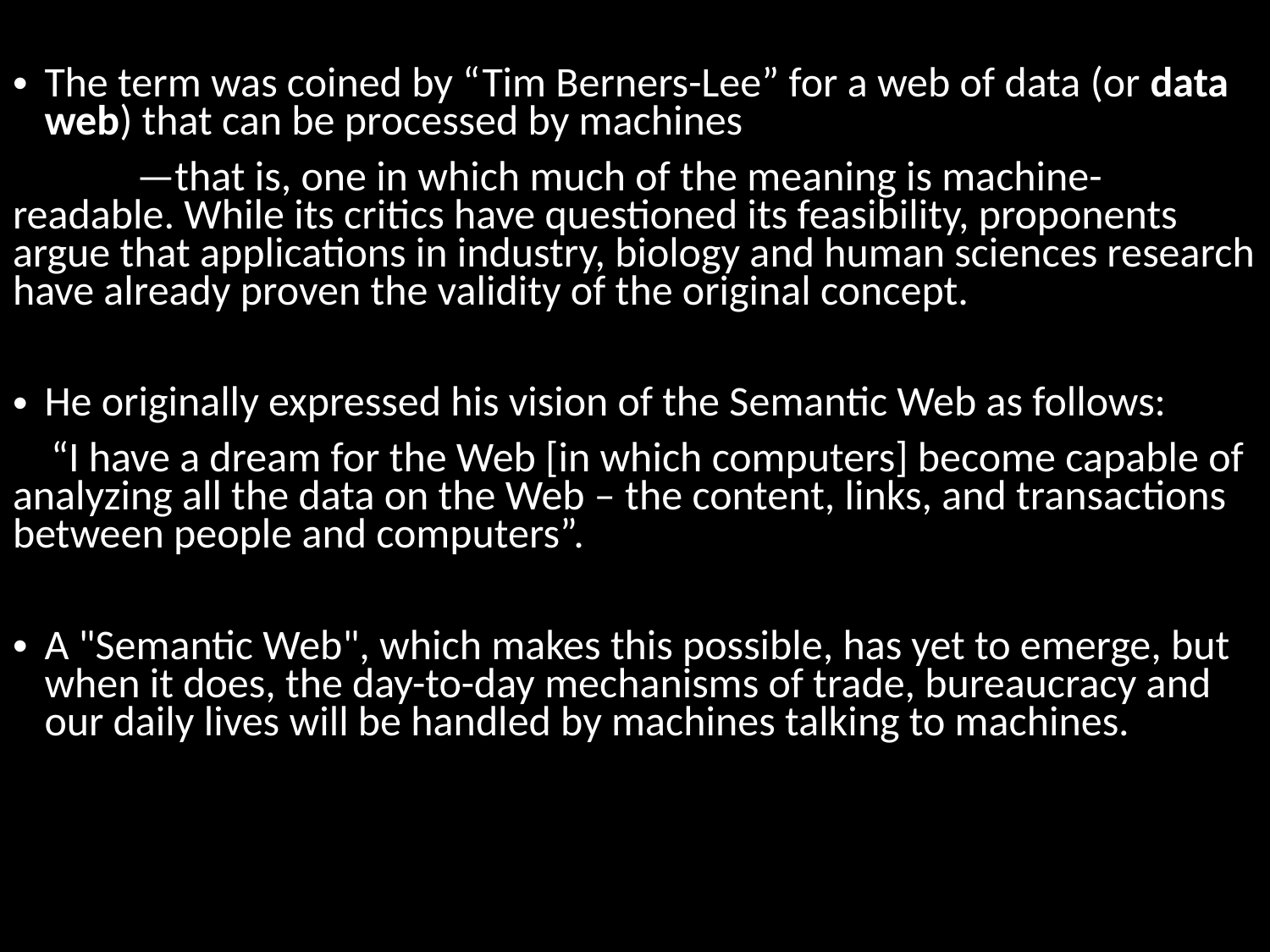

The term was coined by “Tim Berners-Lee” for a web of data (or data web) that can be processed by machines
             —that is, one in which much of the meaning is machine-readable. While its critics have questioned its feasibility, proponents argue that applications in industry, biology and human sciences research have already proven the validity of the original concept.

He originally expressed his vision of the Semantic Web as follows:
    “I have a dream for the Web [in which computers] become capable of analyzing all the data on the Web – the content, links, and transactions between people and computers”.

A "Semantic Web", which makes this possible, has yet to emerge, but when it does, the day-to-day mechanisms of trade, bureaucracy and our daily lives will be handled by machines talking to machines.